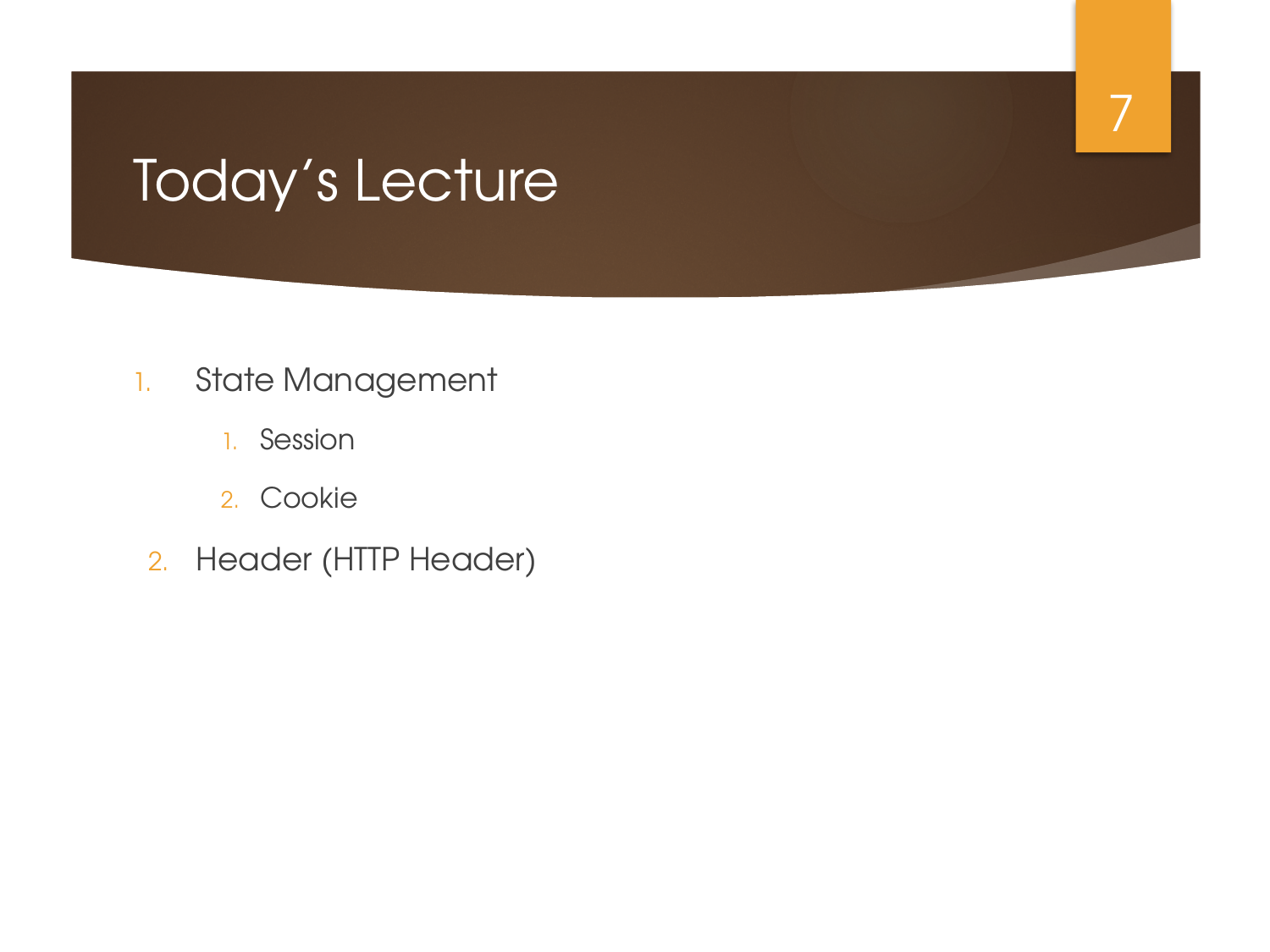

7
# Today’s Lecture
State Management
Session
Cookie
Header (HTTP Header)